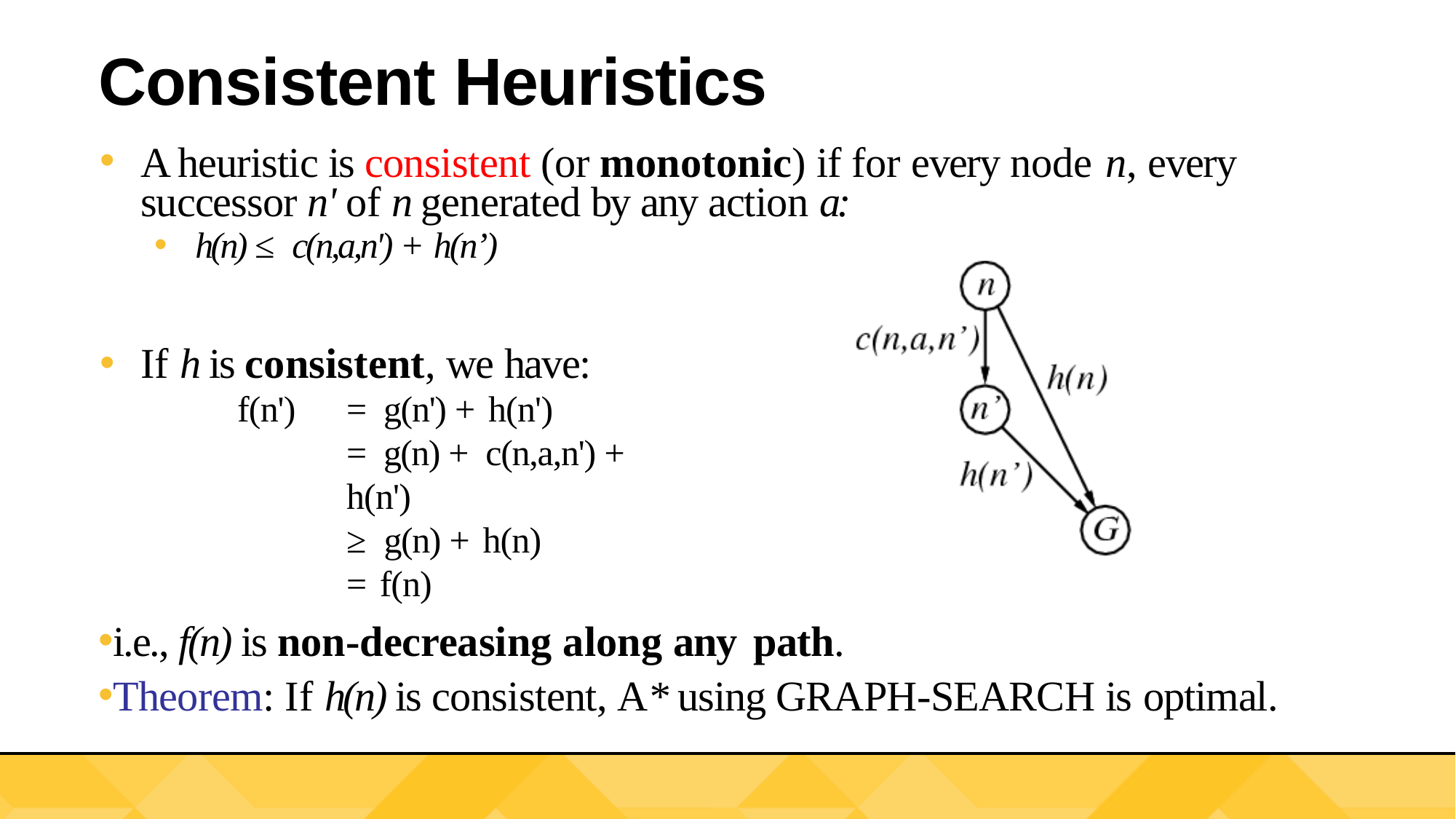

# Consistent Heuristics
A heuristic is consistent (or monotonic) if for every node n, every successor n' of n generated by any action a:
h(n) ≤ c(n,a,n') + h(n’)

If h is consistent, we have:

i.e., f(n) is non-decreasing along any path.
Theorem: If h(n) is consistent, A* using GRAPH-SEARCH is optimal.

f(n')
= g(n') + h(n')
= g(n) + c(n,a,n') + h(n')
≥ g(n) + h(n)
= f(n)